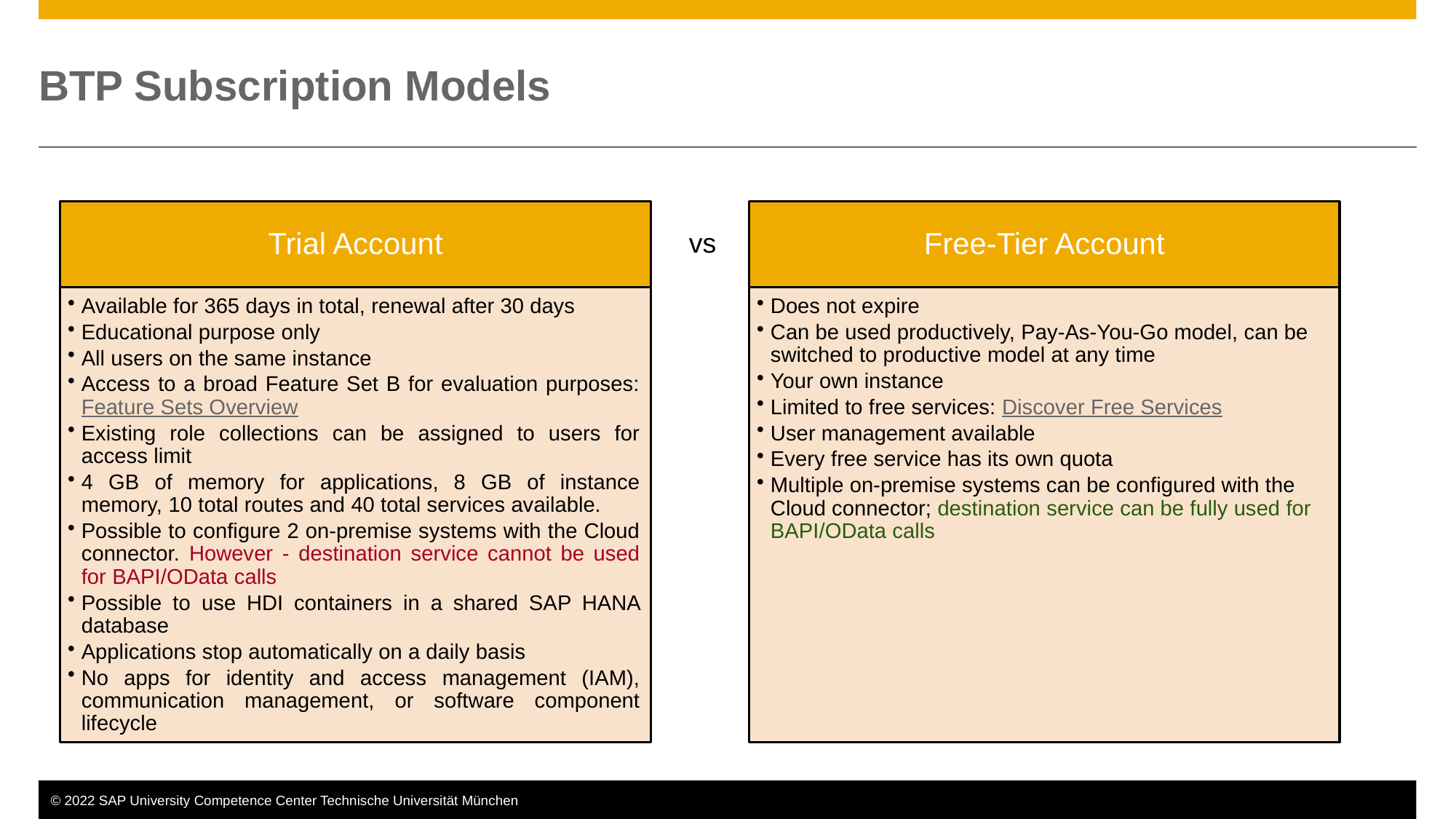

# BTP Subscription Models

Trial Account

Free-Tier Account
vs

Available for 365 days in total, renewal after 30 days
Educational purpose only
All users on the same instance
Access to a broad Feature Set B for evaluation purposes: Feature Sets Overview
Existing role collections can be assigned to users for access limit
4 GB of memory for applications, 8 GB of instance memory, 10 total routes and 40 total services available.
Possible to configure 2 on-premise systems with the Cloud connector. However - destination service cannot be used for BAPI/OData calls
Possible to use HDI containers in a shared SAP HANA database
Applications stop automatically on a daily basis
No apps for identity and access management (IAM), communication management, or software component lifecycle

Does not expire
Can be used productively, Pay-As-You-Go model, can be switched to productive model at any time
Your own instance
Limited to free services: Discover Free Services
User management available
Every free service has its own quota
Multiple on-premise systems can be configured with the Cloud connector; destination service can be fully used for BAPI/OData calls